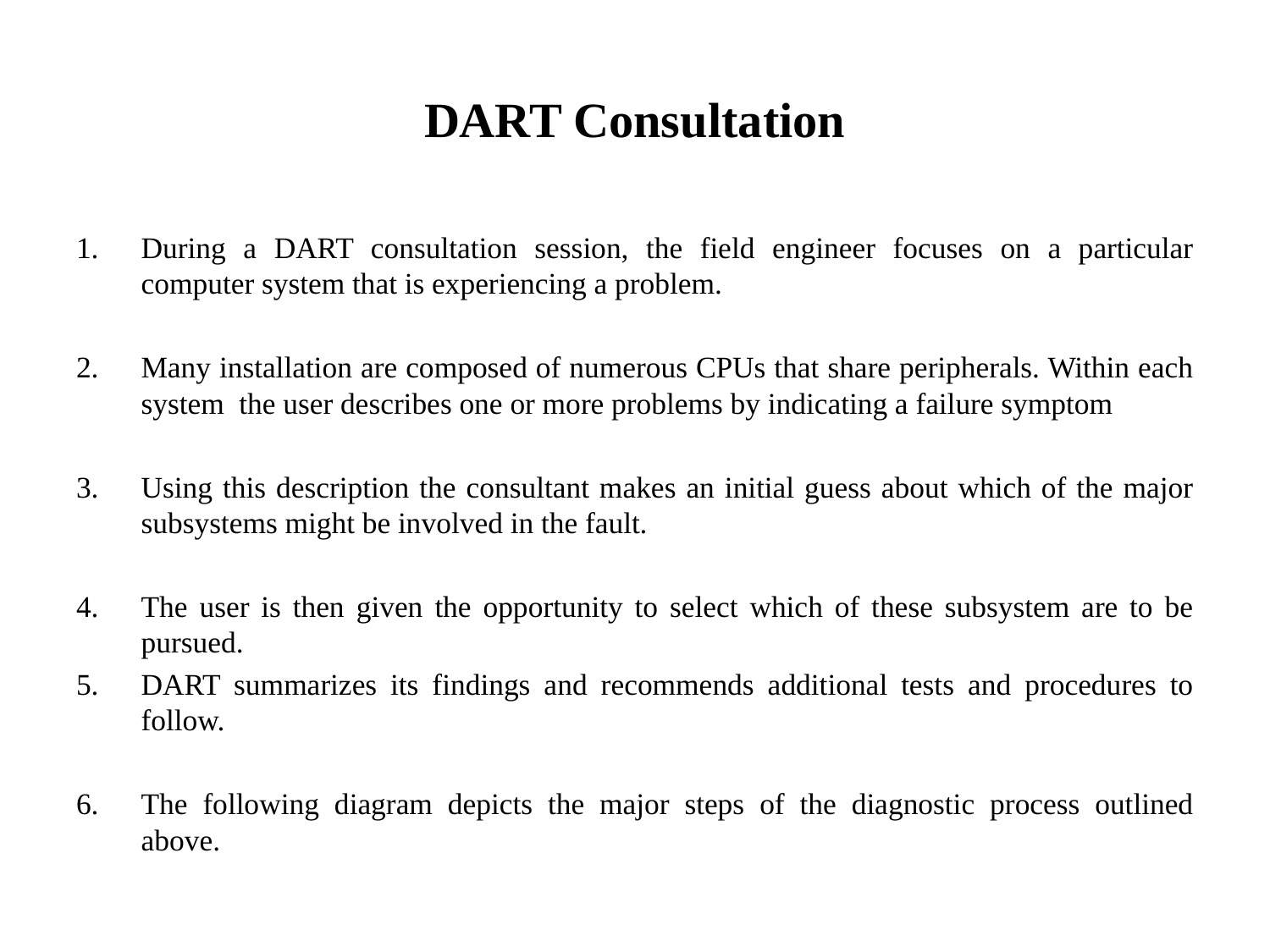

# DART Consultation
During a DART consultation session, the field engineer focuses on a particular computer system that is experiencing a problem.

Many installation are composed of numerous CPUs that share peripherals. Within each system  the user describes one or more problems by indicating a failure symptom

Using this description the consultant makes an initial guess about which of the major subsystems might be involved in the fault.

The user is then given the opportunity to select which of these subsystem are to be pursued.
DART summarizes its findings and recommends additional tests and procedures to follow.

The following diagram depicts the major steps of the diagnostic process outlined above.